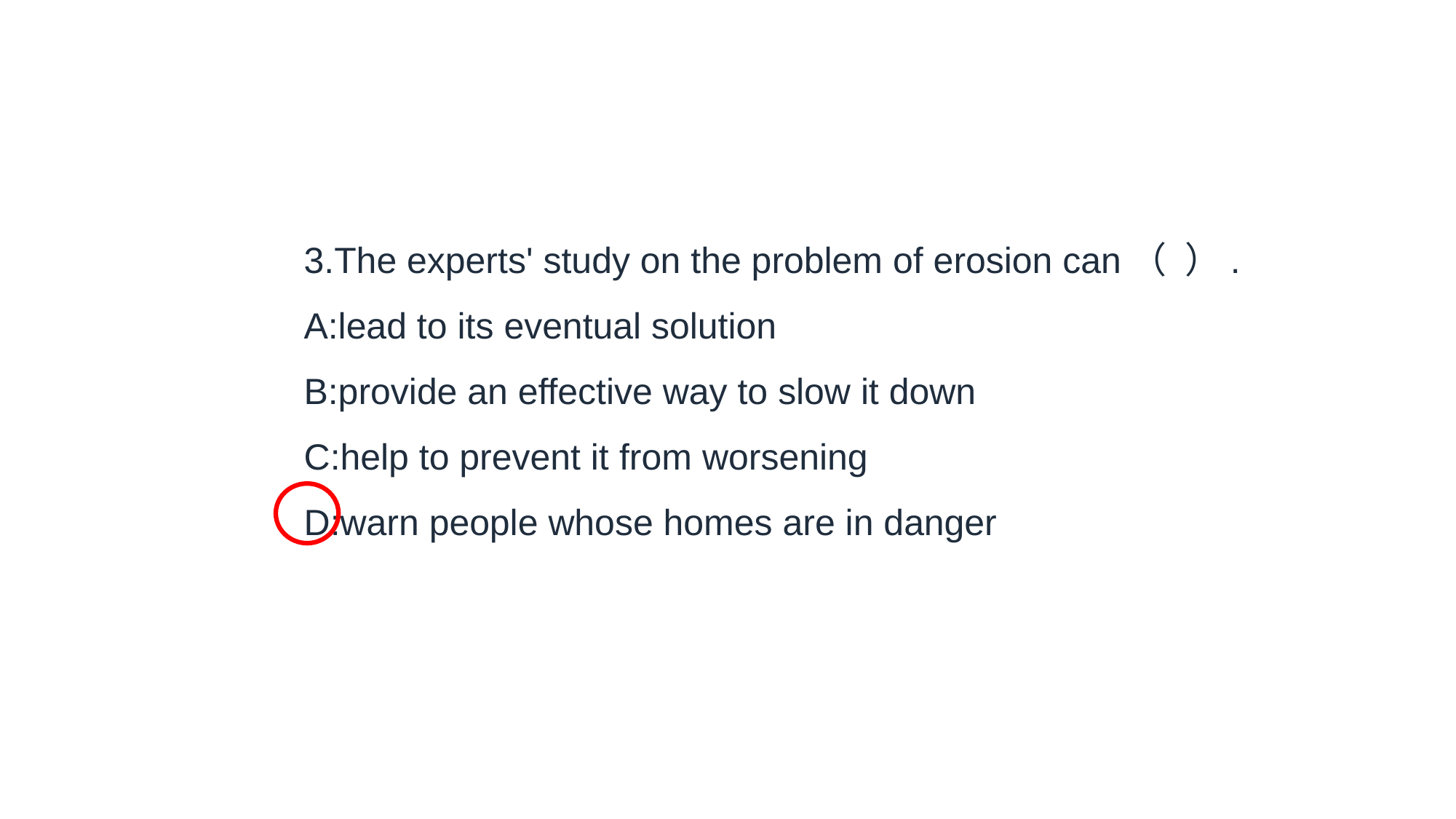

3.The experts' study on the problem of erosion can（	 ）.
A:lead to its eventual solution
B:provide an effective way to slow it down
C:help to prevent it from worsening
D:warn people whose homes are in danger